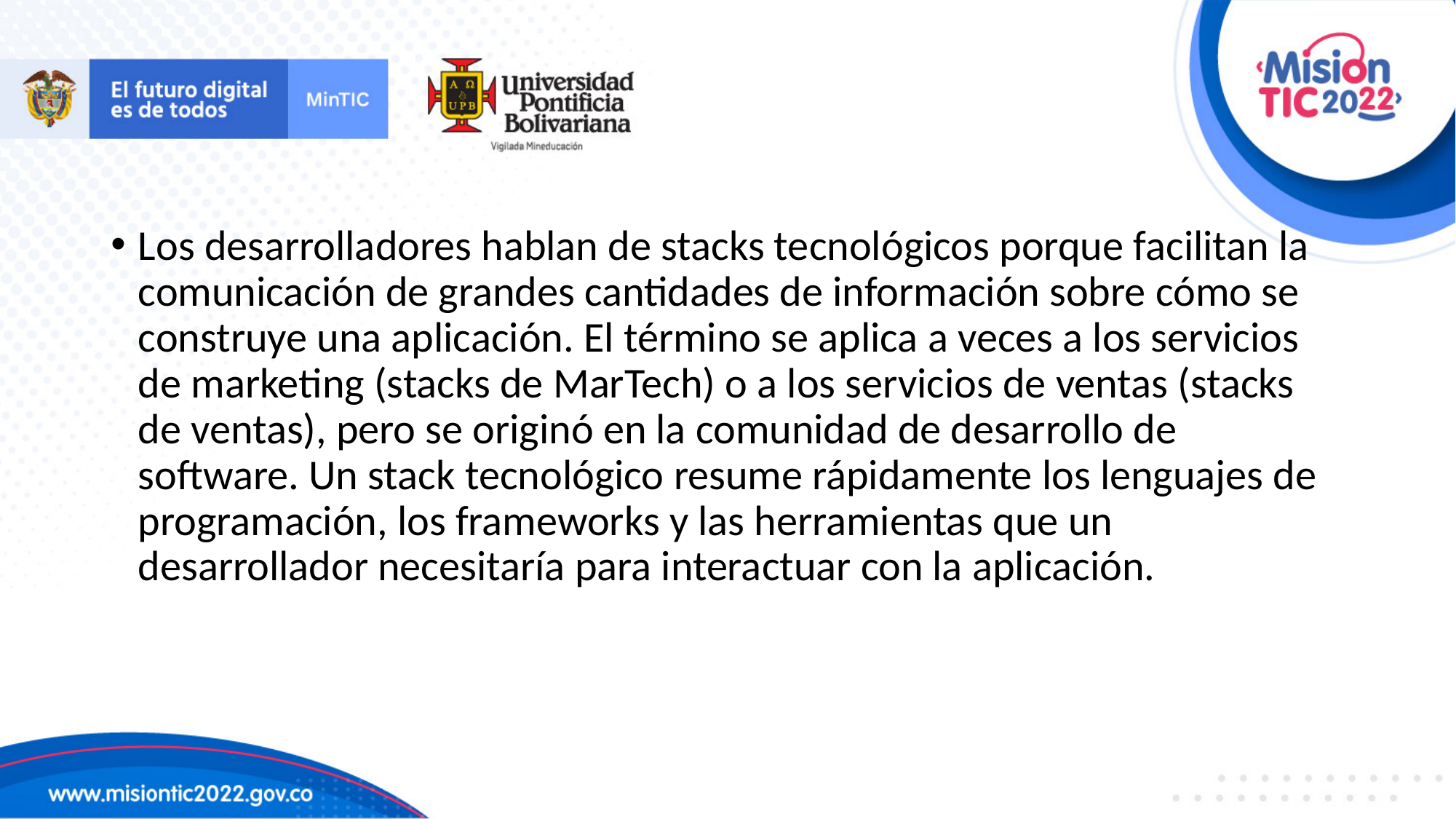

Los desarrolladores hablan de stacks tecnológicos porque facilitan la comunicación de grandes cantidades de información sobre cómo se construye una aplicación. El término se aplica a veces a los servicios de marketing (stacks de MarTech) o a los servicios de ventas (stacks de ventas), pero se originó en la comunidad de desarrollo de software. Un stack tecnológico resume rápidamente los lenguajes de programación, los frameworks y las herramientas que un desarrollador necesitaría para interactuar con la aplicación.